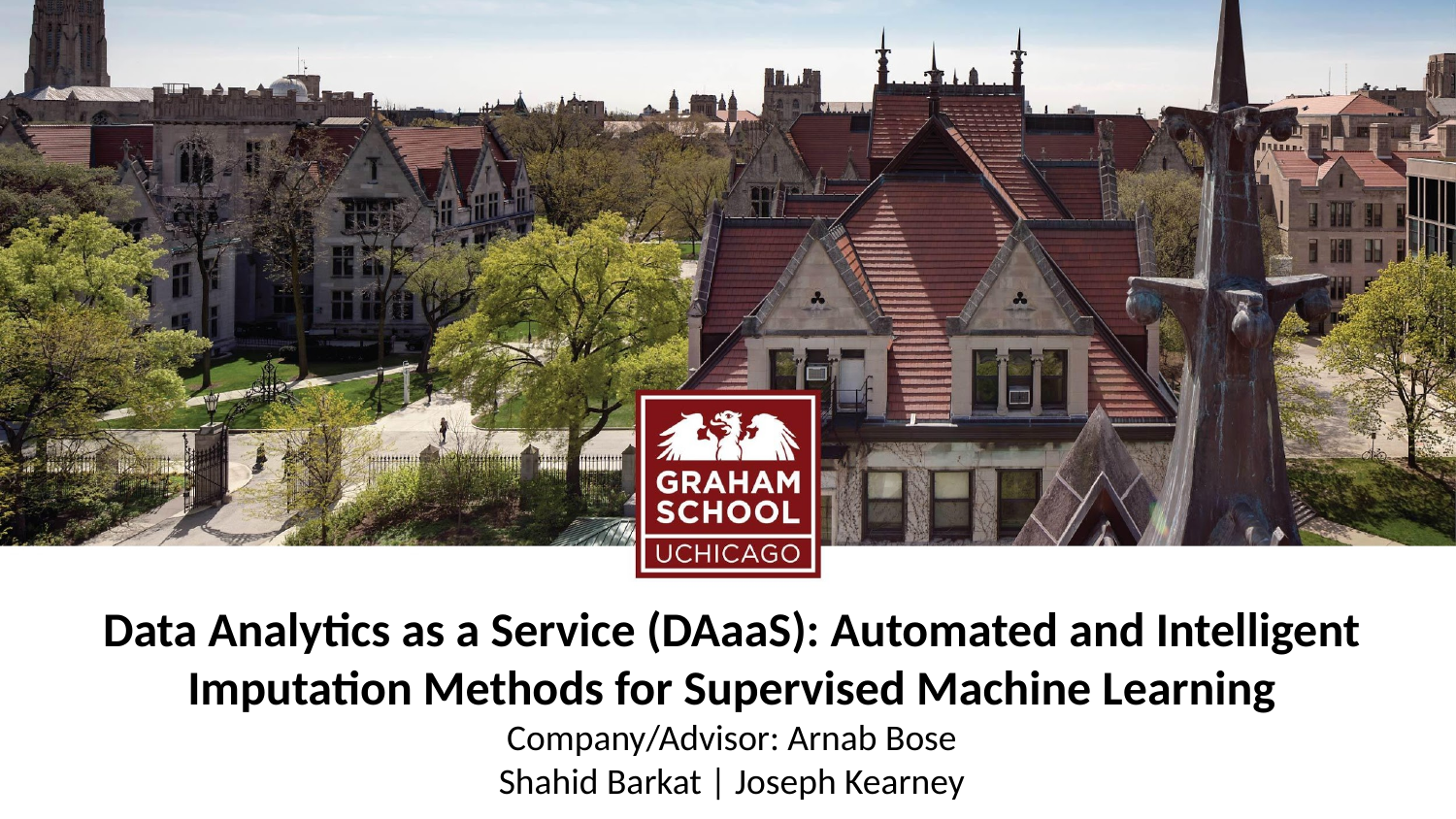

# Data Analytics as a Service (DAaaS): Automated and Intelligent Imputation Methods for Supervised Machine Learning
Company/Advisor: Arnab Bose
Shahid Barkat | Joseph Kearney